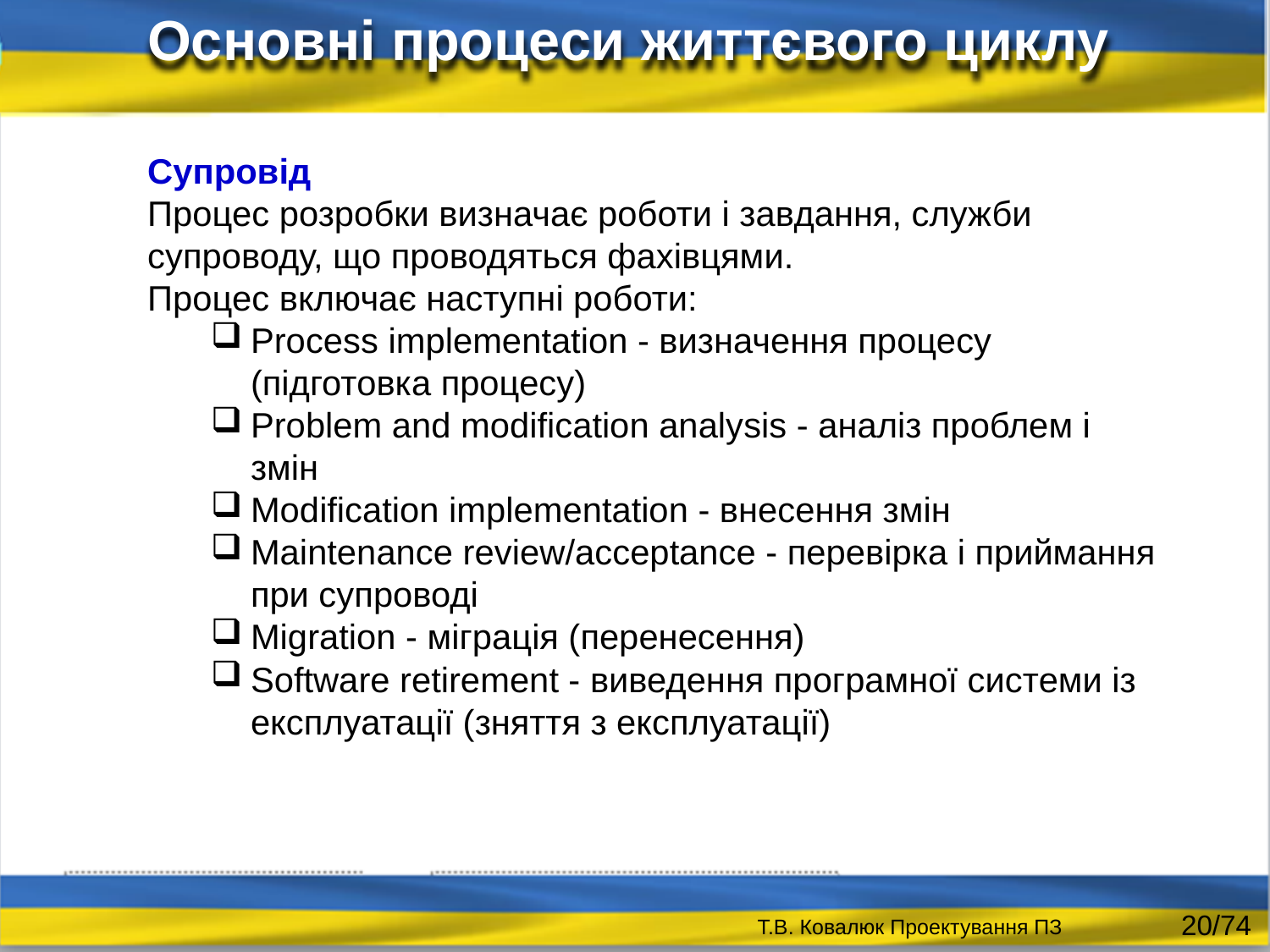

Основні процеси життєвого циклу
Супровід
Процес розробки визначає роботи і завдання, служби супроводу, що проводяться фахівцями.
Процес включає наступні роботи:
Process implementation - визначення процесу (підготовка процесу)
Problem and modification analysis - аналіз проблем і змін
Modification implementation - внесення змін
Maintenance review/acceptance - перевірка і приймання при супроводі
Migration - міграція (перенесення)
Software retirement - виведення програмної системи із експлуатації (зняття з експлуатації)